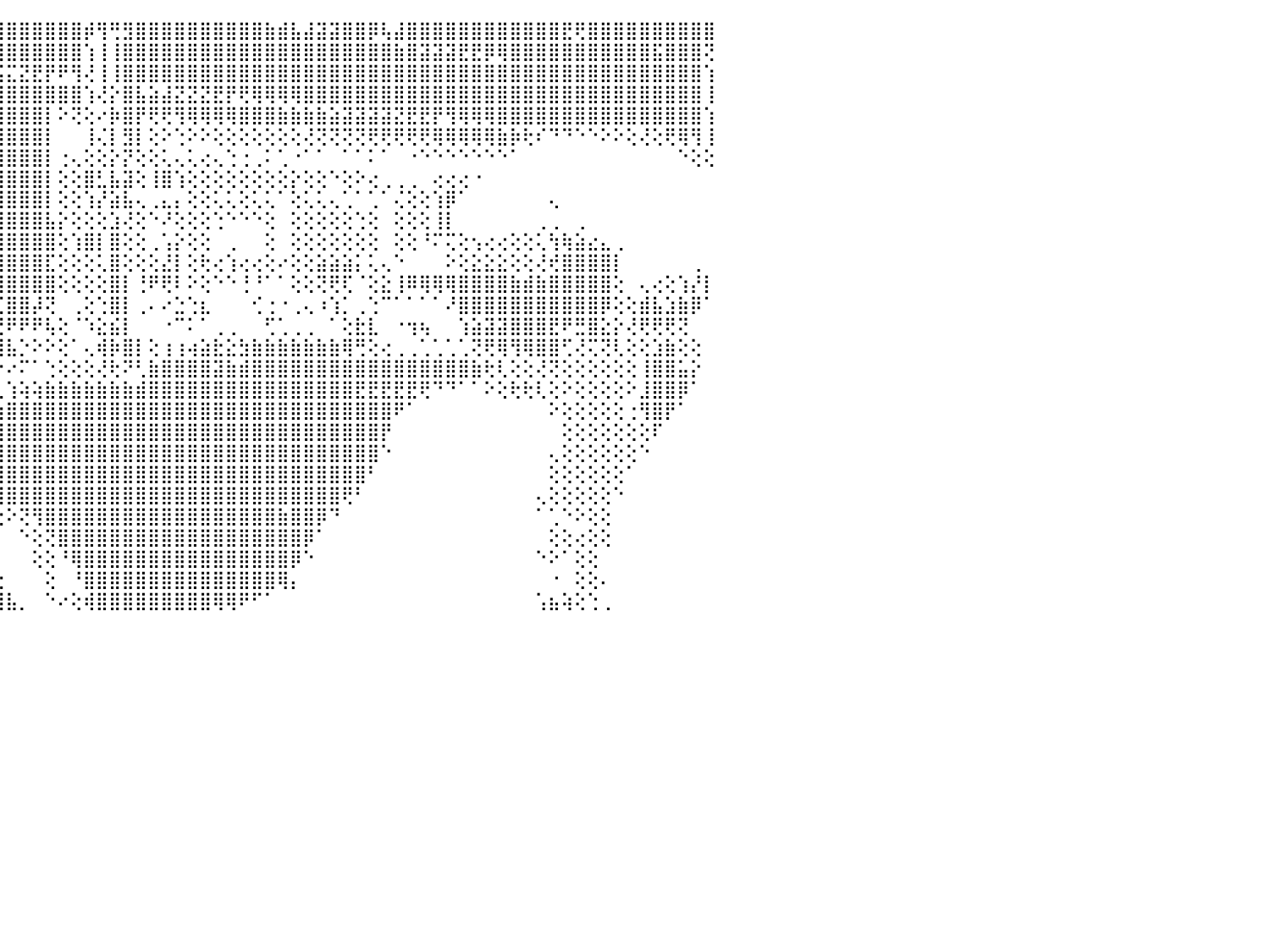

⣿⣿⣿⣿⣿⣿⣿⣿⣿⣿⣿⢟⣏⢝⣾⡕⢸⡇⣵⢕⢅⢸⣇⢀⢿⣿⣧⡵⡿⢏⣱⢵⣦⣿⣿⣿⣿⣿⣿⣿⣿⣿⣿⣿⣿⣿⣿⣿⣿⣿⣿⡾⢻⢛⣻⣿⣿⣿⣿⣿⣿⣿⣿⣿⣿⣷⣾⣧⣼⣽⣽⣿⣿⡿⢧⣼⣿⣿⣿⣿⣿⣿⣿⣿⣿⣿⣿⣿⣟⢟⣿⣿⣿⣿⣿⣿⣿⣿⣿⣿⠀
⢿⣿⣿⣿⣿⣿⣿⣿⣿⢝⠕⢑⣺⡇⣿⢧⢸⣧⢽⢕⢕⣸⡿⢵⢾⣿⣵⣖⢸⣿⣿⣿⣿⣿⣿⣿⣿⣿⣿⣿⣿⣿⡿⢿⣿⣿⣿⣿⣿⣿⣿⢱⢸⢸⣿⣿⣿⣿⣿⣿⣿⣿⣿⣿⣿⣿⣿⣿⣿⣿⣿⣿⣿⣿⣿⣷⣿⣽⣽⣽⣟⣟⡿⢿⣿⣿⣿⣿⣿⣿⣿⣿⣿⣿⣿⣯⣿⣿⣿⢝⠀
⣿⣿⣿⣿⣿⣿⣷⣿⣿⣧⢕⢕⣜⢙⣃⡔⢸⡿⢜⢕⣜⣽⣷⣾⣿⣿⣿⡟⣼⣿⣿⣿⣿⣿⣿⣿⢿⢿⢟⢯⠝⠗⢘⢉⣭⣍⣝⣟⡟⠟⢻⢜⢸⢸⣿⣿⣿⣿⣿⣿⣿⣿⣿⣿⣿⣿⣿⣿⣿⣿⣿⣿⣿⣿⣿⣿⣿⣿⣿⣿⣿⣿⣿⣿⣿⣿⣿⣿⣿⣿⣿⣿⣿⣿⣿⣿⣿⣿⣿⢱⠀
⣿⣿⣿⣿⣿⣿⣿⣿⣿⣿⢱⢕⢸⡧⣟⣟⡝⢔⢼⣿⣿⣿⣿⣿⣿⣿⣿⣷⣿⢿⢿⢟⢻⠟⠟⢘⢉⢅⢄⢔⢕⢕⢕⣵⣿⣿⣿⣿⣿⣿⣿⢱⢜⡕⣿⣧⣵⣼⣝⣝⣝⣟⡟⢟⢿⢿⢿⢿⣿⣿⣿⣿⣿⣿⣿⣿⣿⣿⣿⣿⣿⣿⣿⣿⣿⣿⣿⣿⣿⣿⣿⣿⣿⣿⣿⣿⣿⣿⣿⢸⠀
⣿⣿⣿⣿⣿⣿⢻⣿⣯⡿⢞⣹⣽⡷⢕⣻⢕⢜⢿⣿⣿⣿⣿⢿⢿⢿⠟⢏⢑⢅⢅⢔⢔⢕⢕⢕⠕⠕⠕⠑⠐⢜⣺⣿⣿⣿⣿⣿⡇⠕⢝⢕⠔⡷⣿⡟⢟⢟⢻⢿⢿⢿⢿⣿⣿⣿⣷⣷⣷⣷⣵⣽⣽⣽⣽⣝⣟⣟⡟⢻⢿⢿⢿⣿⣿⣿⣿⣿⣿⣿⣿⣿⣿⣿⣿⣿⣿⣿⣿⢱⠀
⢷⢟⢟⢟⢝⢕⢕⢜⣿⣿⣿⣿⣿⡟⢕⣮⢵⢖⢟⠏⠝⢙⢍⢅⢔⢔⢕⢕⢕⢕⢑⢕⢅⢕⢕⢔⢔⢔⠀⠀⠀⠑⣿⣿⣿⣿⣿⣿⡇⠀⠀⢸⢌⡇⣻⡇⢕⠕⢑⠕⠕⢕⢕⢕⢕⢕⢕⢕⢜⢝⢝⢝⢝⢟⢟⢟⢟⢟⢿⢿⢿⢿⢿⣷⡷⢗⠎⠙⠙⠑⠑⠕⠕⢕⢜⢕⢟⢿⢻⢸⠀
⢕⢕⢕⢕⢕⢅⢕⢕⢯⣿⡿⢟⠟⢝⢑⢅⢅⢔⢔⢕⢕⢕⢑⢕⢕⢕⢕⢔⢄⢕⠑⠑⠁⠑⠑⠑⠁⠁⠀⠀⠀⠀⣿⣿⣿⣿⣿⣿⡇⢐⢄⢕⢕⡕⡝⢕⢕⢅⢄⢅⢔⢄⢑⢐⢀⠅⢁⠐⠁⠁⠀⠁⠁⠅⠁⠀⠐⠑⠑⠑⠑⠑⠑⠑⠁⠀⠀⠀⠀⠀⠀⠀⠀⠀⠀⠀⠀⠑⢕⢕⠀
⡕⢕⠑⠕⠅⠄⢅⢕⢅⢅⢕⢕⢕⢕⢕⢕⢁⠀⠀⠑⠁⠁⠁⠁⠑⢕⢱⣕⢕⢅⠀⠀⠀⠀⢀⡀⢀⠔⠀⢄⠀⣶⣿⣿⣿⣿⣿⣿⡇⢕⢕⣿⣃⣧⣽⢕⢸⣿⢱⢕⢕⢕⢕⢕⢕⢕⢕⡕⢕⢕⠑⢕⠕⢔⢀⢀⢀⠀⢔⢔⢔⠐⠀⠀⠀⠀⠀⠀⠀⠀⠀⠀⠀⠀⠀⠀⠀⠀⠀⠀⠀
⣇⡑⢀⢄⢅⠄⢀⠁⢕⢄⠀⢔⢔⢄⢕⢕⢕⢕⠀⠀⠀⢀⢄⣤⡄⢕⢨⣿⡗⢇⠀⠀⠃⠁⠑⠑⠑⢕⢕⢕⠑⢙⣹⣿⣿⣿⣿⣿⡇⢕⢕⢱⡜⣵⣧⢄⢀⣄⡄⢕⢕⢅⢅⢕⢅⢅⠁⢕⢅⢅⢄⢁⠁⢁⠁⢌⢕⢕⢱⡿⠁⠀⠀⠀⠀⠀⠀⢄⠀⠀⠀⠀⠀⠀⠀⠀⠀⠀⠀⠀⠀
⣿⣯⣝⣝⡕⢔⢕⢑⢕⢕⢕⣕⣱⢕⢕⢕⢕⢕⢕⠇⢑⢑⢕⢈⠁⢕⢜⡪⡕⢕⠄⠀⢔⢕⣿⣿⢸⢕⢕⢕⢀⢕⢟⢋⢿⣿⣿⣿⣧⡕⢕⢕⢕⣱⢜⢕⠑⠜⢕⢕⢕⢑⠑⠑⠑⢕⠀⢕⢕⢕⢕⢕⢑⢕⠀⢕⢕⢕⢸⡇⠀⠀⠀⠀⠀⠀⢀⢀⠀⢀⠀⠀⠀⠀⠀⠀⠀⠀⠀⠀⠀
⢿⢟⢟⢟⢟⢟⢕⢕⢕⢕⢕⢺⣿⣕⡇⢕⢕⢕⢕⢕⢕⢕⢕⢀⠀⢕⢕⣧⣵⡕⠀⠀⢕⢕⡟⢿⢸⢕⢕⢕⢕⠑⢍⢕⢸⣿⣿⣿⣿⢕⢱⣿⡇⣿⢕⢕⢀⢡⡕⢕⢕⠀⢀⠀⠀⢕⠀⢕⢕⢕⢕⢕⢕⢕⠀⢕⢕⠘⠍⢍⢕⢢⢔⢔⢕⢕⢅⢳⢷⣵⣔⣄⢀⠀⠀⠀⠀⠀⠀⠀⠀
⢷⠷⠾⠷⠕⢇⢕⢵⢷⡏⢙⠙⠛⠛⢣⢵⢵⢷⢷⣷⠷⠷⠷⠵⠤⠵⢕⣍⢝⢕⠀⢄⢕⠕⠕⠕⠕⠑⢕⢕⢕⠄⢗⢕⢸⣿⣿⣿⣏⢕⢕⢕⢅⣿⢕⢕⢕⣜⡇⢕⢗⢔⢱⢔⢔⢕⠔⢕⢕⣵⣵⣵⡅⢅⢄⠑⠀⠀⠀⠕⢕⣕⣕⣕⢕⢕⢜⢞⣿⣿⣿⣿⡇⠀⠀⠀⠀⠀⢀⠀⠀
⠞⠃⢀⣀⣤⣗⢕⢕⠕⢇⠑⢕⡤⠜⣕⣕⣑⣱⡾⢿⣕⢱⢀⢀⢀⢀⢀⢱⢕⢕⠑⠑⣕⣑⢕⢕⢕⢕⢕⢕⠕⠐⢱⣕⢸⣿⣿⣿⣿⢕⢕⢕⢕⣿⡇⢘⠟⢟⠇⠕⢕⠑⠑⢘⠘⠁⠁⢕⢕⢝⢟⢏⠈⢕⣕⢸⠿⢿⢿⢿⣿⣿⣿⣿⣷⣾⣷⣿⣿⣿⣿⣿⢕⠀⢄⢔⢕⢱⡜⡇⠀
⠁⠀⠀⠑⠕⢁⣀⠄⢄⡕⠰⢺⣿⣿⣿⣿⢿⣿⣿⣷⣷⣷⣿⣿⣿⣿⣷⣶⣷⢕⢰⢄⣿⡿⠁⢕⢑⠁⠐⠑⠄⠄⢸⣇⢈⣿⣿⡼⢝⠀⢀⢕⢑⣿⡇⢀⠄⠔⣑⢑⣆⠀⠀⠀⢊⢐⠐⢀⢄⠰⢱⡁⢀⢑⠉⠁⠁⠁⠁⠜⣿⣿⣿⣿⣿⣿⣿⣿⣿⣿⣿⡿⢕⢕⣾⣧⣱⣷⡿⠁⠀
⡀⡀⢀⢀⢔⠁⢑⢔⠑⠑⠁⠁⢟⢿⢿⠇⠀⠹⠿⠿⢿⠿⠿⠿⠿⠿⠿⠟⠟⢕⠀⠑⠉⠈⠵⠀⠁⠋⠀⠐⠀⠀⠜⢵⢜⠟⠟⠟⢧⢕⠈⠱⣕⣮⡇⠀⠀⠐⠉⠅⠁⢀⢀⠀⠀⢋⢁⢀⢀⠀⠁⢕⣗⣇⠀⠐⢲⢦⠀⠀⢱⣵⣽⣽⣿⣿⣿⣟⠟⣛⣿⣕⡕⢜⢟⢟⢟⢝⠀⠀⠀
⢕⢔⢟⢒⢷⢰⢵⢤⢄⢄⢄⠀⠀⠀⠄⠄⠀⠀⠀⠀⠀⠀⠁⠁⠁⠁⠁⠁⢑⣕⣕⣕⢕⢔⢕⢄⢄⢅⡄⣁⠄⣰⢟⠿⢿⣧⡑⠕⠕⢕⠁⢄⢾⡷⣿⡇⢕⢰⢰⢴⣵⣗⣕⣳⣷⣷⣷⣷⣷⣷⣷⢿⢛⢕⢔⢀⢀⢁⢁⢁⢁⢝⢟⢿⢻⢿⣿⣿⢋⢜⢍⢝⢇⢕⢕⣱⣷⢕⢕⠀⠀
⢕⢕⢕⢕⢕⢕⢕⢕⢕⢕⢕⢕⢕⢕⢔⢔⢄⢄⢄⢄⢄⢄⢄⢄⢄⢄⢔⢔⢕⢗⢛⢟⣿⣿⢿⣷⣷⣷⣮⣽⣽⣕⡕⢐⠒⠔⠍⠁⢑⢕⢕⢕⢜⢗⠝⢃⣷⣿⣿⣿⣿⣽⣷⣾⣿⣿⣿⣿⣿⣿⣿⣿⣿⣿⣿⣿⣿⣿⣿⣿⣿⣷⢗⢇⢕⢕⢜⢝⢕⢕⢕⢕⢕⢕⢸⣿⣿⣥⡕⠀⠀
⣕⣱⣵⣑⣑⣕⣱⣵⣵⣵⣵⣵⣥⣵⣧⣵⣵⣃⣵⣷⣷⣷⣷⣇⣷⣾⣶⣷⣶⣷⣧⣷⣷⣾⣿⣿⣿⢷⢿⢟⢝⢝⢕⢅⢅⢱⢵⢵⣷⣷⣷⣷⣷⣷⣷⣾⣿⣿⣿⣿⣿⣿⣿⣿⣿⣿⣿⣿⣿⣿⣿⣿⣟⣟⣟⣟⣟⢟⠙⠙⠁⠁⠕⢕⢗⢗⢇⢕⠕⢕⢕⢕⢕⠕⣸⣿⣿⡿⠁⠀⠀
⣿⣿⣿⣿⣿⣿⣿⣿⣿⣿⣿⣿⣿⣿⣿⢿⢿⢿⢿⢿⢛⢿⢿⣿⣿⣿⣿⣿⣿⣿⣿⣿⣿⣿⣿⣿⣿⣿⣿⣿⣷⣷⣷⣷⣷⣿⣿⣿⣿⣿⣿⣿⣿⣿⣿⣿⣿⣿⣿⣿⣿⣿⣿⣿⣿⣿⣿⣿⣿⣿⣿⣿⣿⣿⣿⠟⠁⠀⠀⠀⠀⠀⠀⠀⠀⠀⠀⠕⢕⢕⢕⢕⢕⢐⢻⣿⡟⠁⠀⠀⠀
⣿⣿⣿⣿⣿⣿⣿⣿⣿⣿⣿⣿⣯⣵⣵⣵⣵⣵⣵⣵⣷⣷⣾⣿⣿⣿⣿⣿⣿⣿⣿⣿⣿⣿⣿⣿⣿⣿⣿⣿⣿⣿⣿⣿⣿⣿⣿⣿⣿⣿⣿⣿⣿⣿⣿⣿⣿⣿⣿⣿⣿⣿⣿⣿⣿⣿⣿⣿⣿⣿⣿⣿⣿⣿⡟⠀⠀⠀⠀⠀⠀⠀⠀⠀⠀⠀⠀⠀⢕⢕⢕⢕⢕⢕⢕⠏⠀⠀⠀⠀⠀
⣿⣿⣿⣿⣿⣿⣿⣿⣿⣿⣿⣿⣿⣿⣿⣿⣿⣿⣿⣿⣿⣿⣿⣿⣿⣿⣿⣿⣿⣿⣿⣿⣿⣿⣿⣿⣿⣿⣿⣿⣿⣿⣿⣿⣿⣿⣿⣿⣿⣿⣿⣿⣿⣿⣿⣿⣿⣿⣿⣿⣿⣿⣿⣿⣿⣿⣿⣿⣿⣿⣿⣿⣿⣿⠑⠀⠀⠀⠀⠀⠀⠀⠀⠀⠀⠀⠀⢄⢕⢕⢕⢕⢕⢕⠑⠀⠀⠀⠀⠀⠀
⣿⣿⣿⣿⣿⣿⣿⣿⣿⣿⣿⣿⣿⣿⣿⣿⣿⣿⣿⣿⣿⣿⣿⣿⣿⣿⣿⣿⣿⣿⣿⣿⣿⣿⣿⣿⣿⣿⣿⣿⣿⣿⣿⣿⣿⣿⣿⣿⣿⣿⣿⣿⣿⣿⣿⣿⣿⣿⣿⣿⣿⣿⣿⣿⣿⣿⣿⣿⣿⣿⣿⣿⣿⠃⠀⠀⠀⠀⠀⠀⠀⠀⠀⠀⠀⠀⠀⢕⢕⢕⢕⢕⢕⠁⠀⠀⠀⠀⠀⠀⠀
⣿⣿⣿⣿⣿⣿⣿⣿⣿⣿⣿⣿⣿⣿⣿⣿⣿⣿⣿⣿⣿⣿⣿⣿⣿⣿⣿⣿⣿⣿⣿⣿⣿⣿⣿⣿⣿⣿⣿⣿⣿⣿⣿⣿⢿⣿⣿⣿⣿⣿⣿⣿⣿⣿⣿⣿⣿⣿⣿⣿⣿⣿⣿⣿⣿⣿⣿⣿⣿⣿⣿⢟⠃⠀⠀⠀⠀⠀⠀⠀⠀⠀⠀⠀⠀⠀⢄⢕⢕⢕⢕⢕⠑⠀⠀⠀⠀⠀⠀⠀⠀
⣿⣿⣿⣿⣿⣿⣿⣿⣿⣿⣿⣿⣿⣿⣿⣿⣿⣿⣿⣿⣿⣿⣿⣿⣿⣿⣿⣿⣿⣿⣿⣿⣿⣟⣟⣿⣿⣿⣿⣿⣿⣿⡟⢕⢕⠕⢝⢻⣿⣿⣿⣿⣿⣿⣿⣿⣿⣿⣿⣿⣿⣿⣿⣿⣿⣿⣷⣿⣿⡿⠙⠀⠀⠀⠀⠀⠀⠀⠀⠀⠀⠀⠀⠀⠀⠀⠁⢁⠑⠕⢕⢕⠀⠀⠀⠀⠀⠀⠀⠀⠀
⣿⣿⣿⣿⣿⣿⣿⣿⣿⣿⣿⣿⣿⣿⣿⣿⣿⣿⣿⣿⣿⣿⣿⣿⣿⣿⣿⣿⣿⣿⣿⣿⣿⣿⣿⣿⣿⣿⣿⣿⣿⣿⣿⠀⠀⠀⠑⢕⢝⣿⣿⣿⣿⣿⣿⣿⣿⣿⣿⣿⣿⣿⣿⣿⣿⣿⣿⣿⡿⠁⠀⠀⠀⠀⠀⠀⠀⠀⠀⠀⠀⠀⠀⠀⠀⠀⠀⢕⢕⢔⢕⢕⠀⠀⠀⠀⠀⠀⠀⠀⠀
⣿⣿⣿⣿⣿⣿⣿⣿⣿⣿⣿⣿⣿⣿⣿⣿⣿⣿⣿⣿⣿⣿⣿⣿⣿⣿⣿⣿⣿⣿⣿⣿⣿⣿⣿⣿⣿⣿⣿⣿⣿⣿⣿⡕⠀⠀⠀⢕⢕⠘⢿⣿⣿⣿⣿⣿⣿⣿⣿⣿⣿⣿⣿⣿⣿⣿⣿⡿⠑⠀⠀⠀⠀⠀⠀⠀⠀⠀⠀⠀⠀⠀⠀⠀⠀⠀⠑⠕⠁⢕⢕⠀⠀⠀⠀⠀⠀⠀⠀⠀⠀
⣿⣿⣿⣿⣿⣿⣿⣿⣿⣿⣿⣿⣿⣿⣿⣿⣿⣿⣿⣿⣿⣿⣿⣿⣿⣿⣿⣿⣿⣿⣿⣿⣿⣿⣿⣿⣿⣿⣿⣿⣿⣿⣿⣿⣔⠀⠀⠀⢕⠀⠘⣿⣿⣿⣿⣿⣿⣿⣿⣿⣿⣿⣿⣿⣿⣿⢿⡄⠀⠀⠀⠀⠀⠀⠀⠀⠀⠀⠀⠀⠀⠀⠀⠀⠀⠀⠀⠐⠀⢕⢕⠄⠀⠀⠀⠀⠀⠀⠀⠀⠀
⣿⣿⣿⣿⣿⣿⣿⣿⣿⣿⣿⣿⣿⣿⣿⣿⣿⣿⣿⣿⣿⣿⣿⣿⣿⣿⣿⣿⣿⣿⣿⣿⣿⣿⣿⣿⣿⣿⣿⣿⣿⣿⣿⣿⣿⣧⡀⠀⠑⠔⢕⢾⣿⣿⣿⣿⣿⣿⣿⣿⣿⢿⢿⠟⠋⠁⠀⠀⠀⠀⠀⠀⠀⠀⠀⠀⠀⠀⠀⠀⠀⠀⠀⠀⠀⠀⢡⣦⢵⢕⢑⢀⠀⠀⠀⠀⠀⠀⠀⠀⠀
⠀⠀⠀⠀⠀⠀⠀⠀⠀⠀⠀⠀⠀⠀⠀⠀⠀⠀⠀⠀⠀⠀⠀⠀⠀⠀⠀⠀⠀⠀⠀⠀⠀⠀⠀⠀⠀⠀⠀⠀⠀⠀⠀⠀⠀⠀⠀⠀⠀⠀⠀⠀⠀⠀⠀⠀⠀⠀⠀⠀⠀⠀⠀⠀⠀⠀⠀⠀⠀⠀⠀⠀⠀⠀⠀⠀⠀⠀⠀⠀⠀⠀⠀⠀⠀⠀⠀⠀⠀⠀⠀⠀⠀⠀⠀⠀⠀⠀⠀⠀⠀